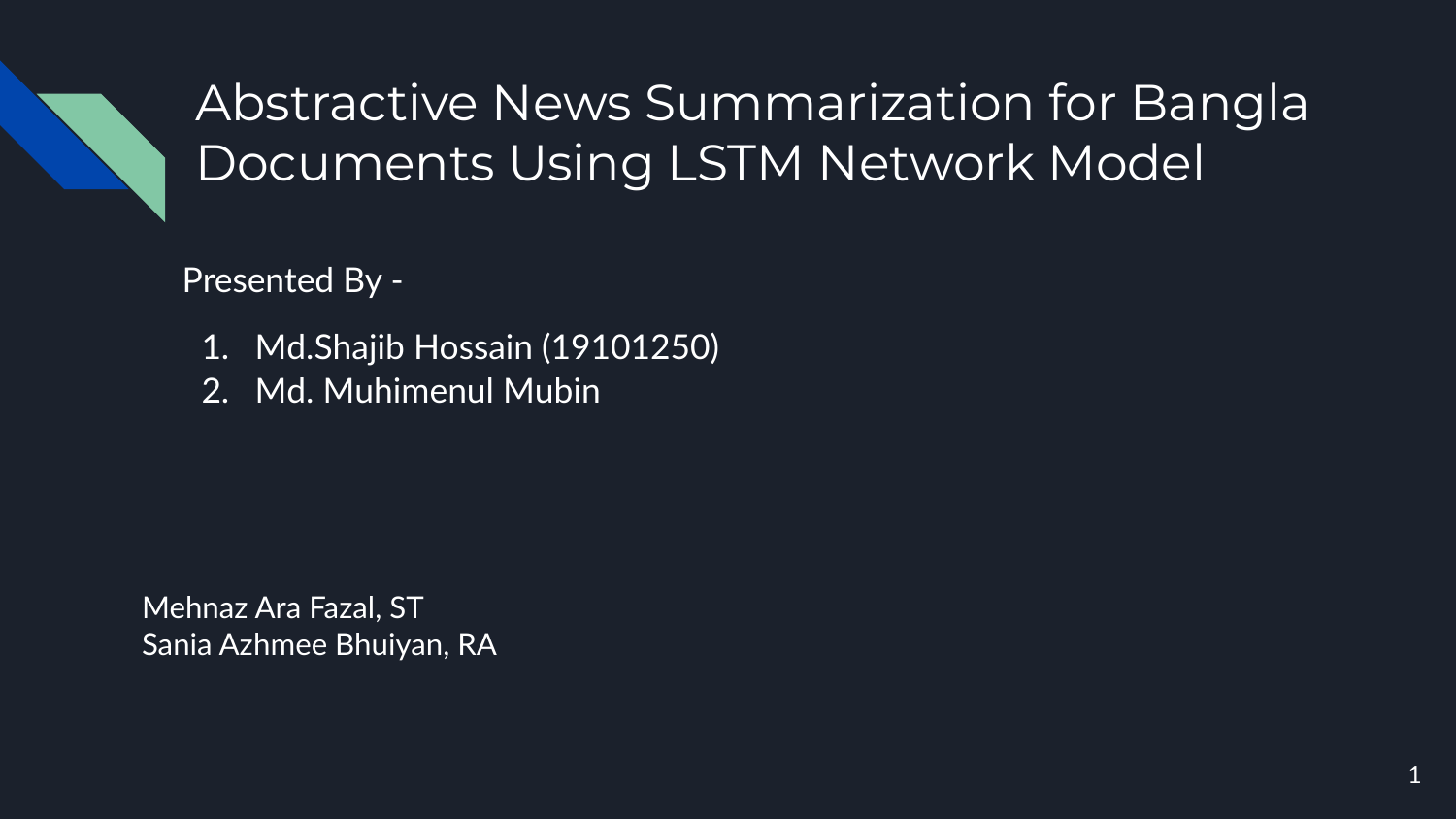

Abstractive News Summarization for Bangla Documents Using LSTM Network Model
Presented By -
Md.Shajib Hossain (19101250)
Md. Muhimenul Mubin

Mehnaz Ara Fazal, ST
Sania Azhmee Bhuiyan, RA
1